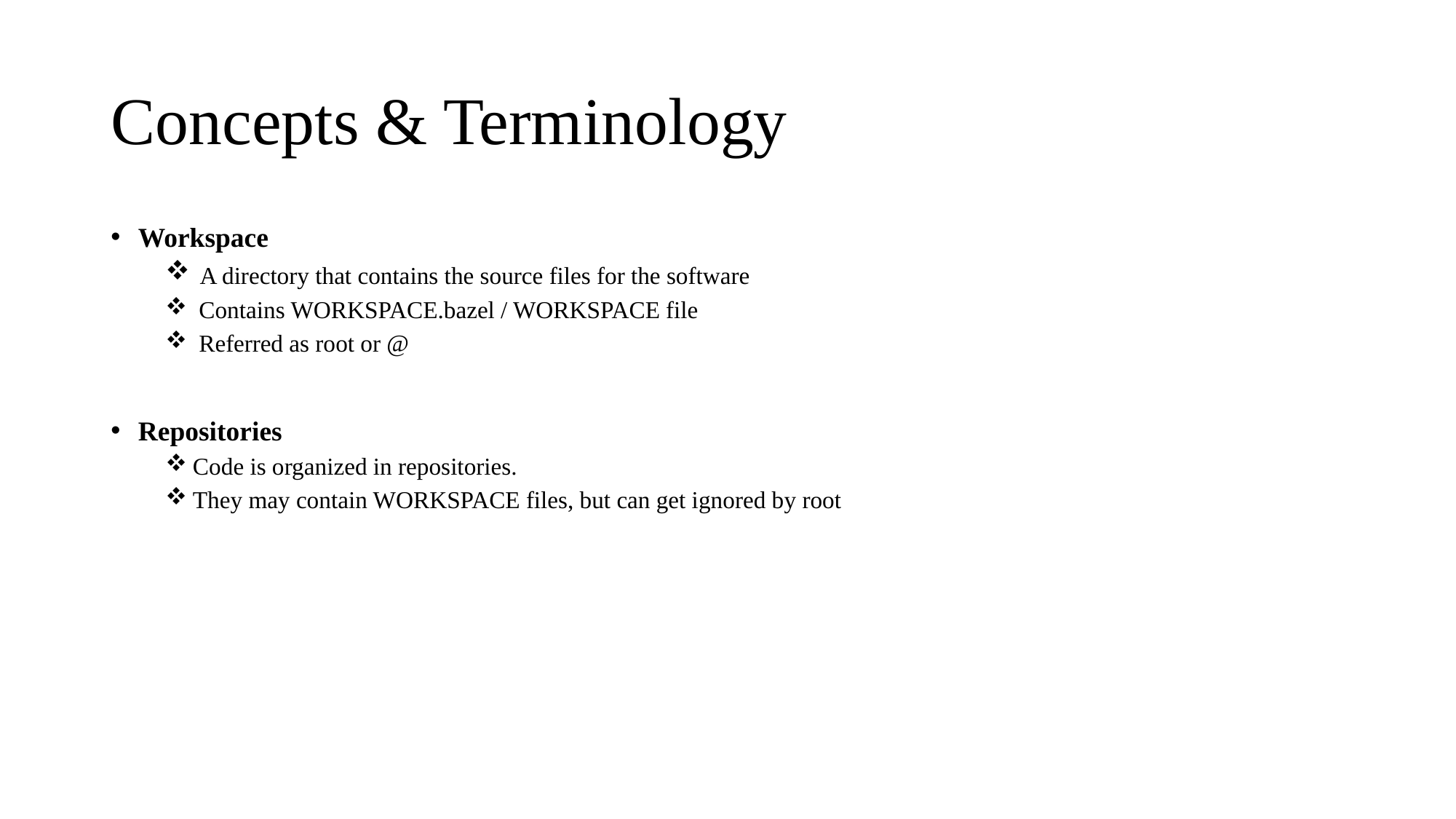

# Concepts & Terminology
Workspace
 A directory that contains the source files for the software
 Contains WORKSPACE.bazel / WORKSPACE file
 Referred as root or @

Repositories
Code is organized in repositories.
They may contain WORKSPACE files, but can get ignored by root